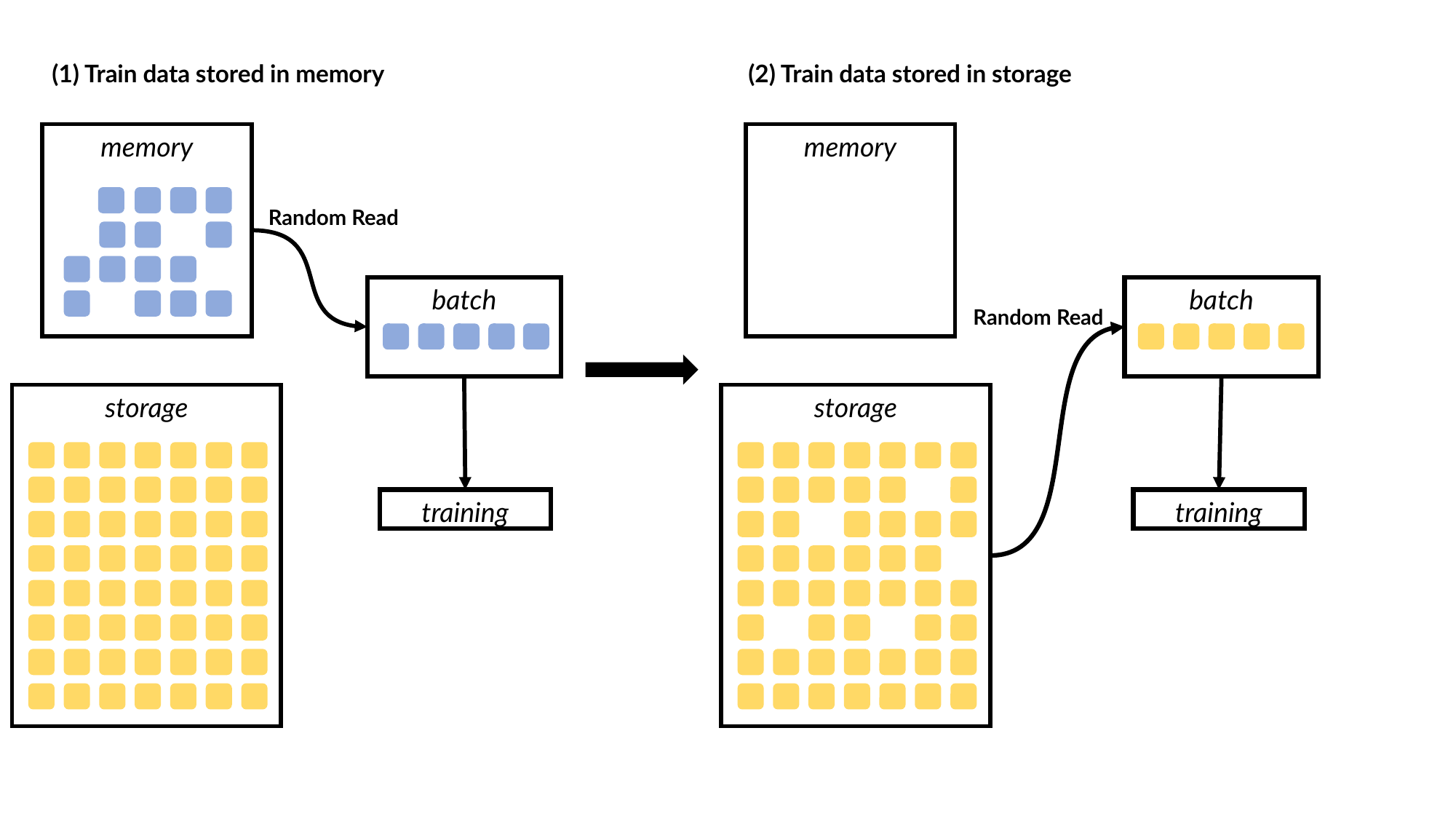

(1) Train data stored in memory
(2) Train data stored in storage
memory
memory

Random Read

batch
batch

Random Read

storage
storage

training
training